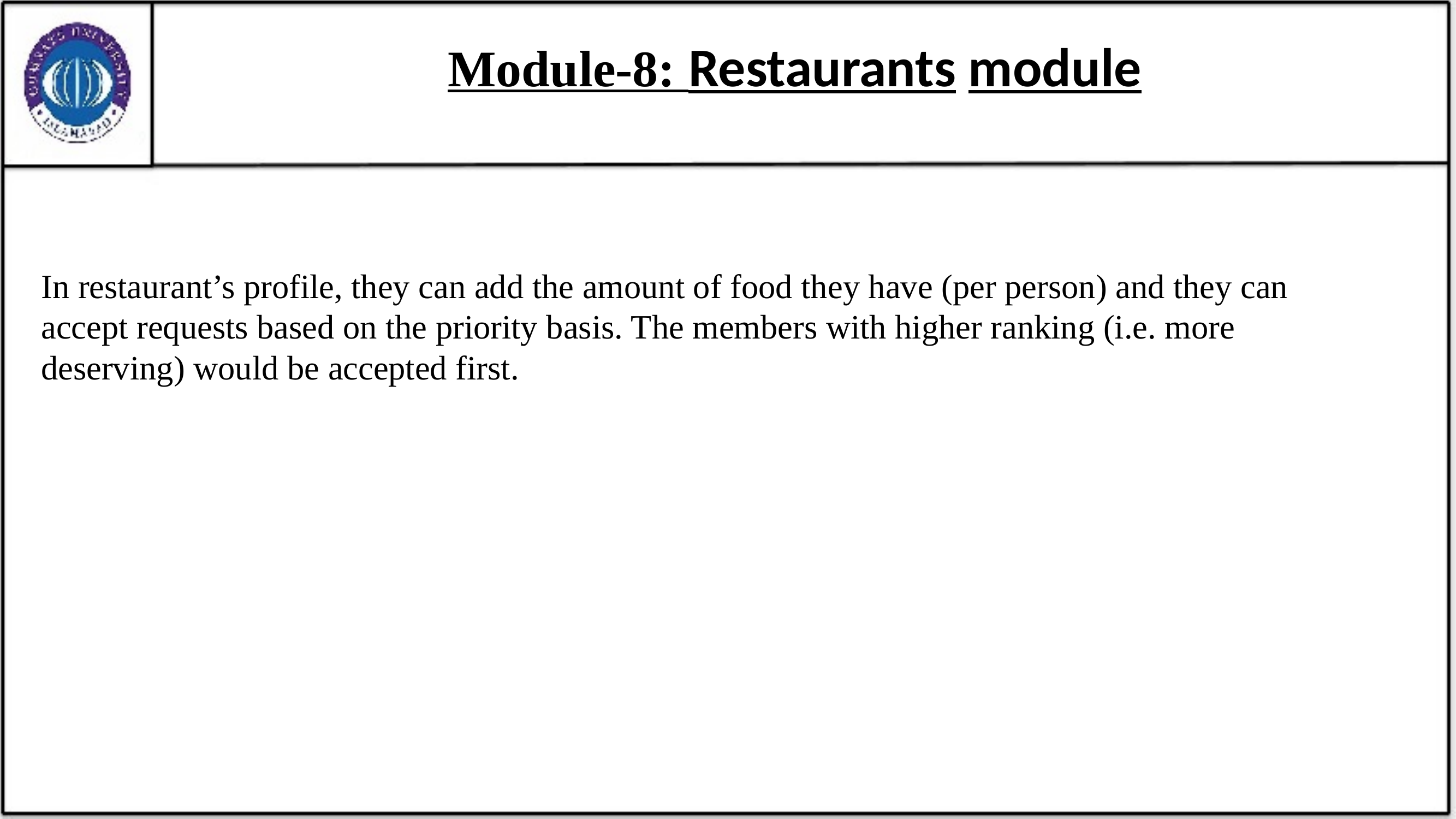

# Module-8: Restaurants module

In restaurant’s profile, they can add the amount of food they have (per person) and they can accept requests based on the priority basis. The members with higher ranking (i.e. more deserving) would be accepted first.
20